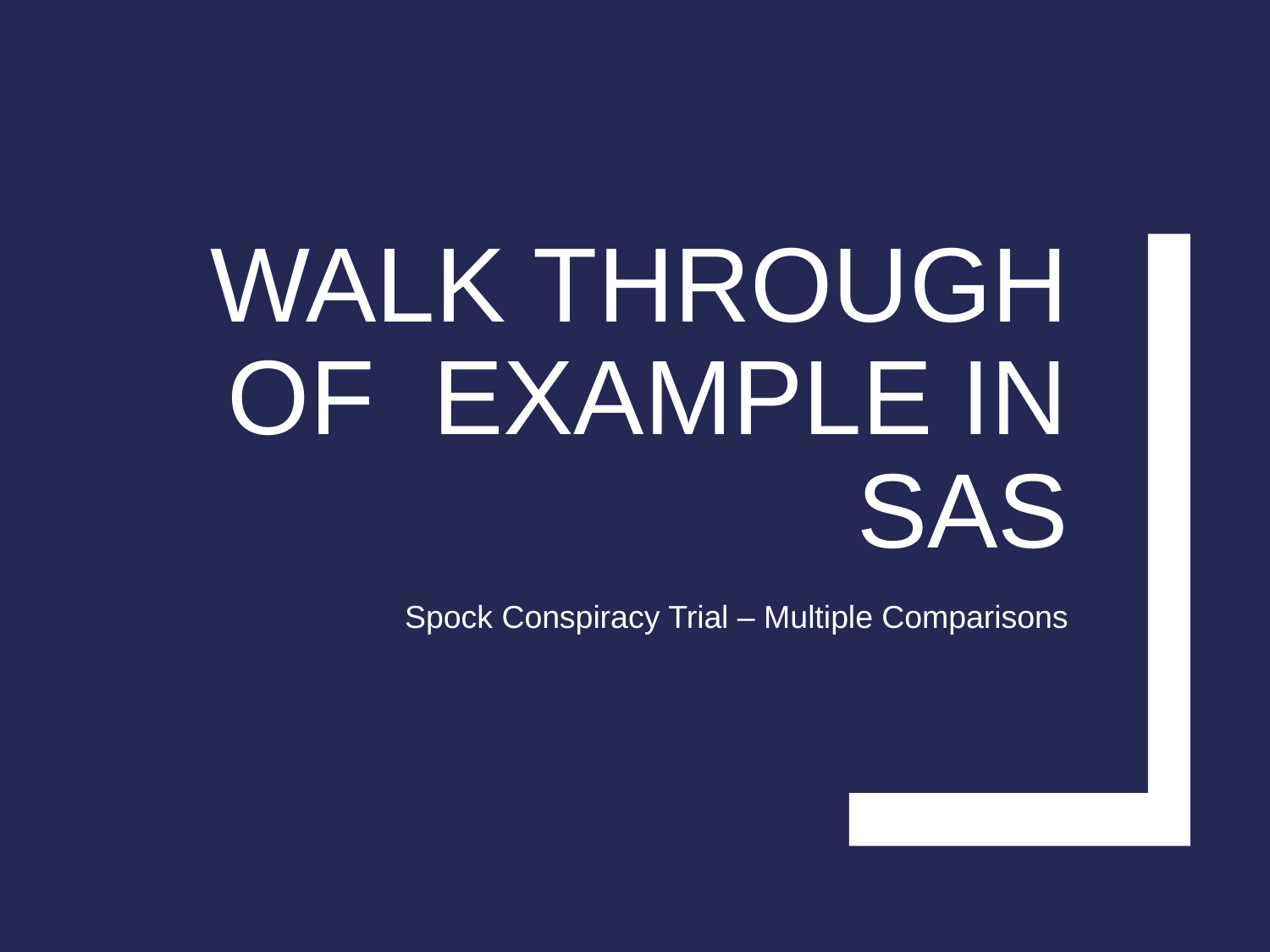

# Walk Through of  EXAMPLE in SAS
Spock Conspiracy Trial – Multiple Comparisons